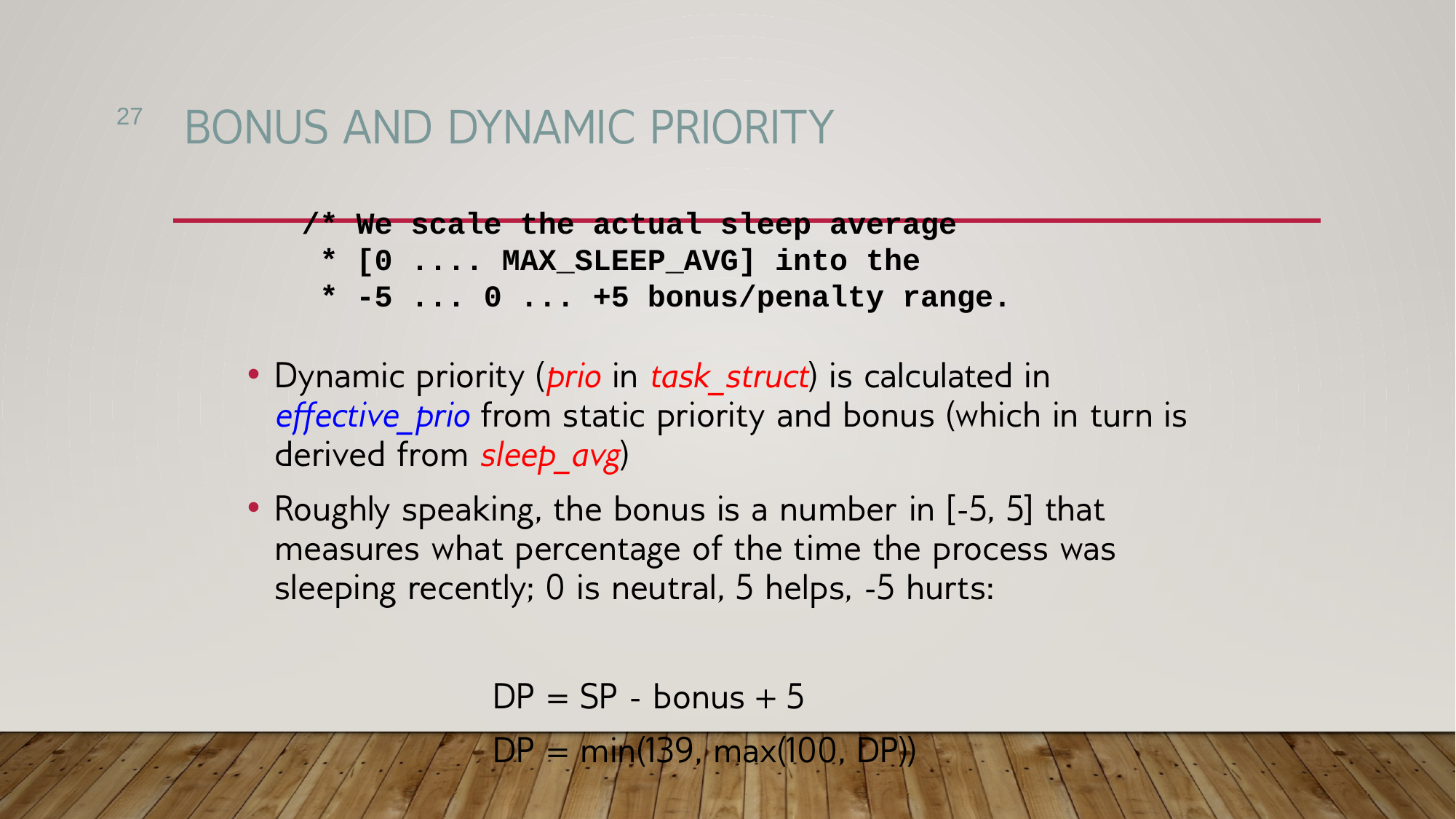

27
# Bonus and Dynamic Priority
/* We scale the actual sleep average
 * [0 .... MAX_SLEEP_AVG] into the
 * -5 ... 0 ... +5 bonus/penalty range.
Dynamic priority (prio in task_struct) is calculated in effective_prio from static priority and bonus (which in turn is derived from sleep_avg)
Roughly speaking, the bonus is a number in [-5, 5] that measures what percentage of the time the process was sleeping recently; 0 is neutral, 5 helps, -5 hurts:

			DP = SP − bonus + 5
			DP = min(139, max(100, DP))